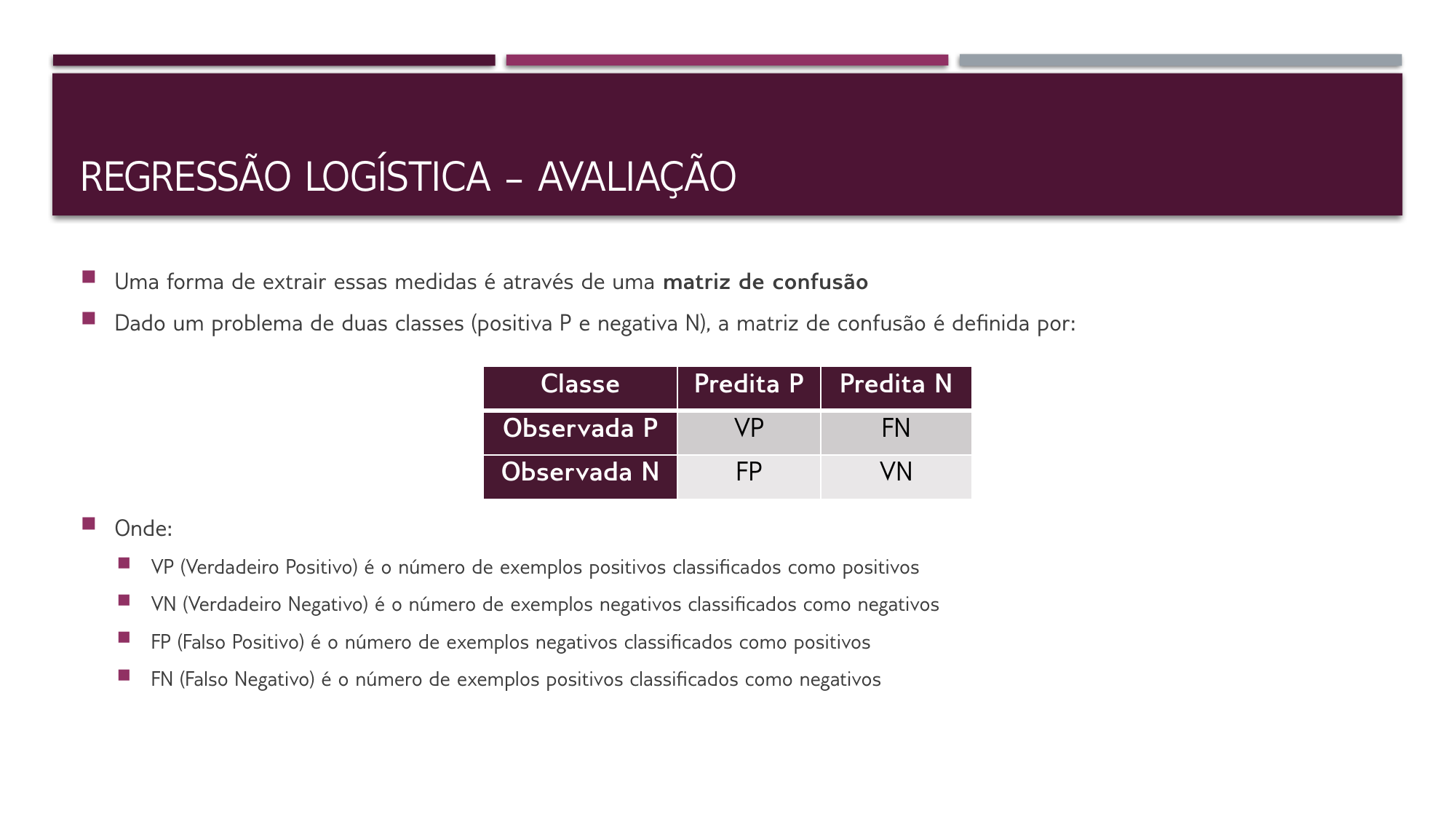

# Regressão logística – avaliação
Uma forma de extrair essas medidas é através de uma matriz de confusão
Dado um problema de duas classes (positiva P e negativa N), a matriz de confusão é definida por:

Onde:
VP (Verdadeiro Positivo) é o número de exemplos positivos classificados como positivos
VN (Verdadeiro Negativo) é o número de exemplos negativos classificados como negativos
FP (Falso Positivo) é o número de exemplos negativos classificados como positivos
FN (Falso Negativo) é o número de exemplos positivos classificados como negativos
| Classe | Predita P | Predita N |
| --- | --- | --- |
| Observada P | VP | FN |
| Observada N | FP | VN |